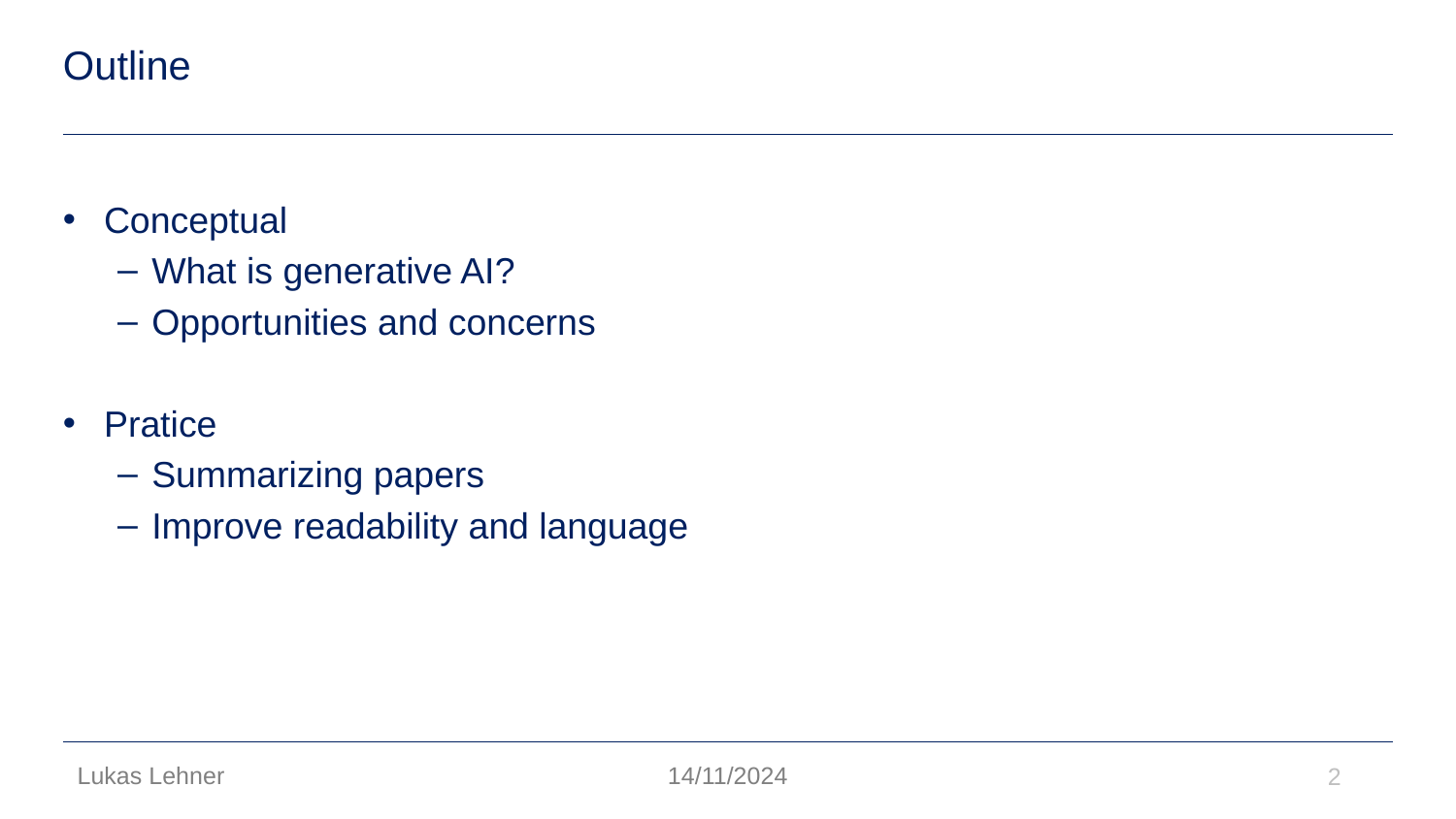

# Outline

Conceptual
What is generative AI?
Opportunities and concerns

Pratice
Summarizing papers
Improve readability and language

2